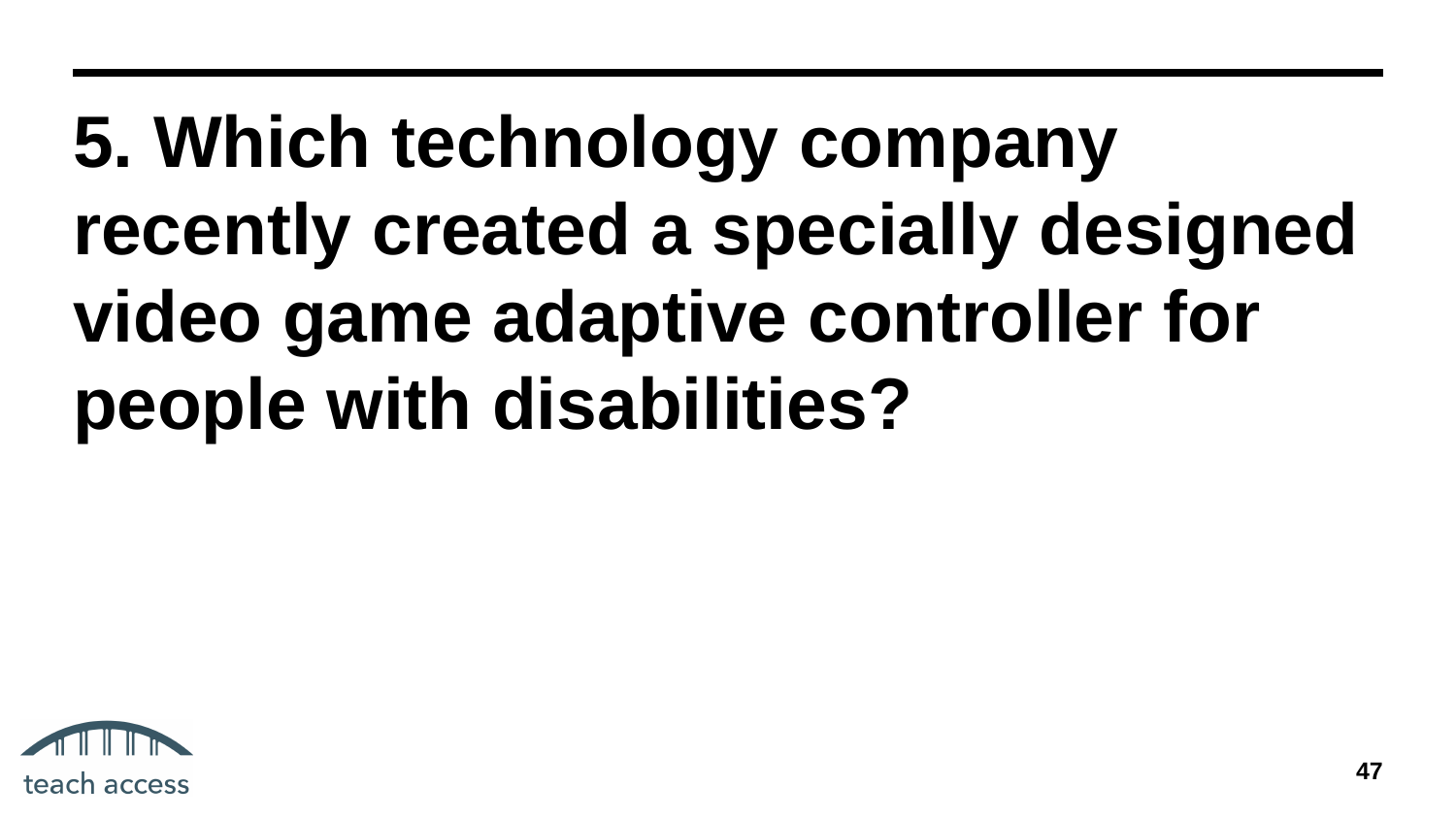

# 5. Which technology company recently created a specially designed  video game adaptive controller for people with disabilities?
47